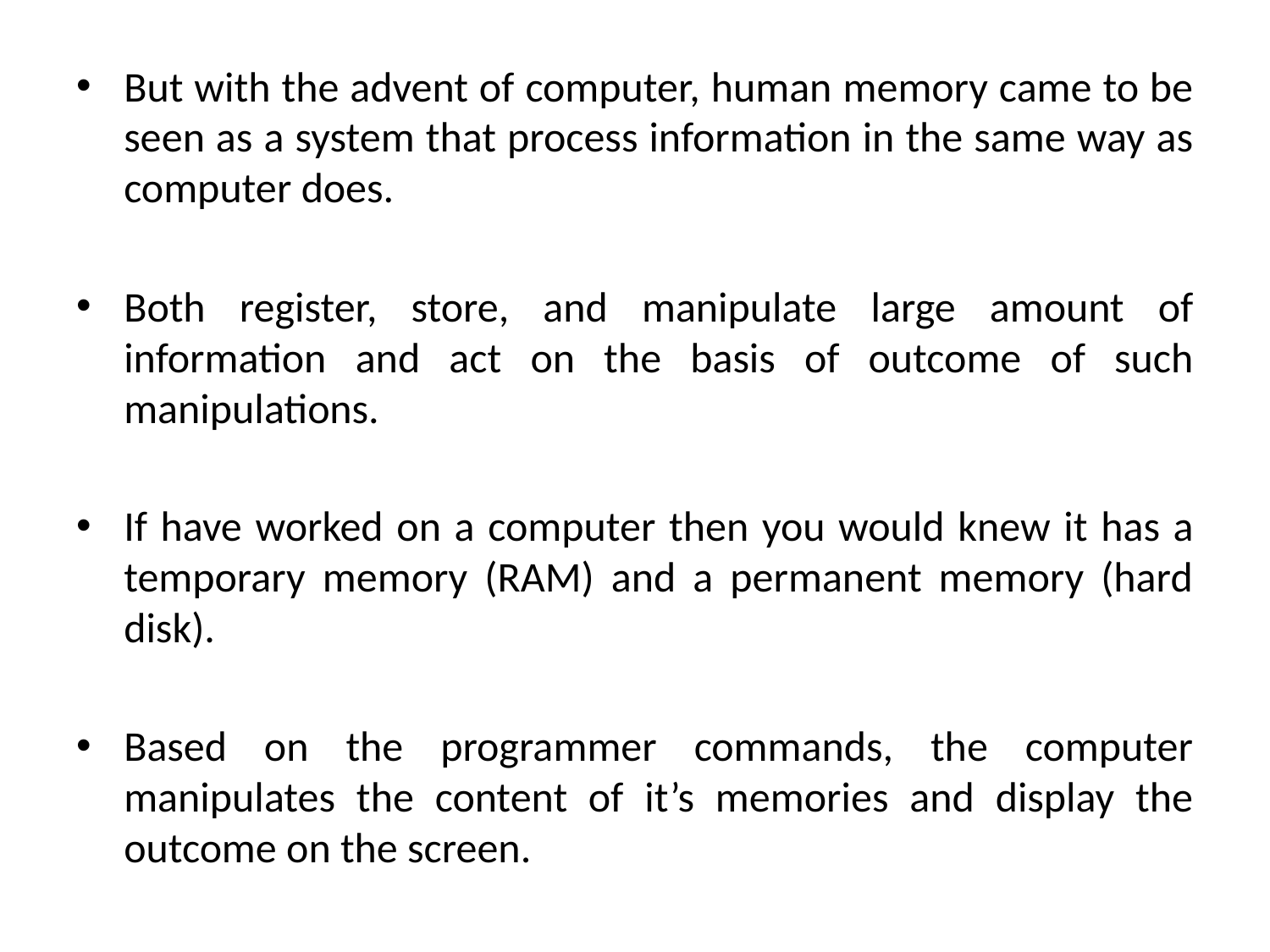

But with the advent of computer, human memory came to be seen as a system that process information in the same way as computer does.

Both register, store, and manipulate large amount of information and act on the basis of outcome of such manipulations.

If have worked on a computer then you would knew it has a temporary memory (RAM) and a permanent memory (hard disk).

Based on the programmer commands, the computer manipulates the content of it’s memories and display the outcome on the screen.